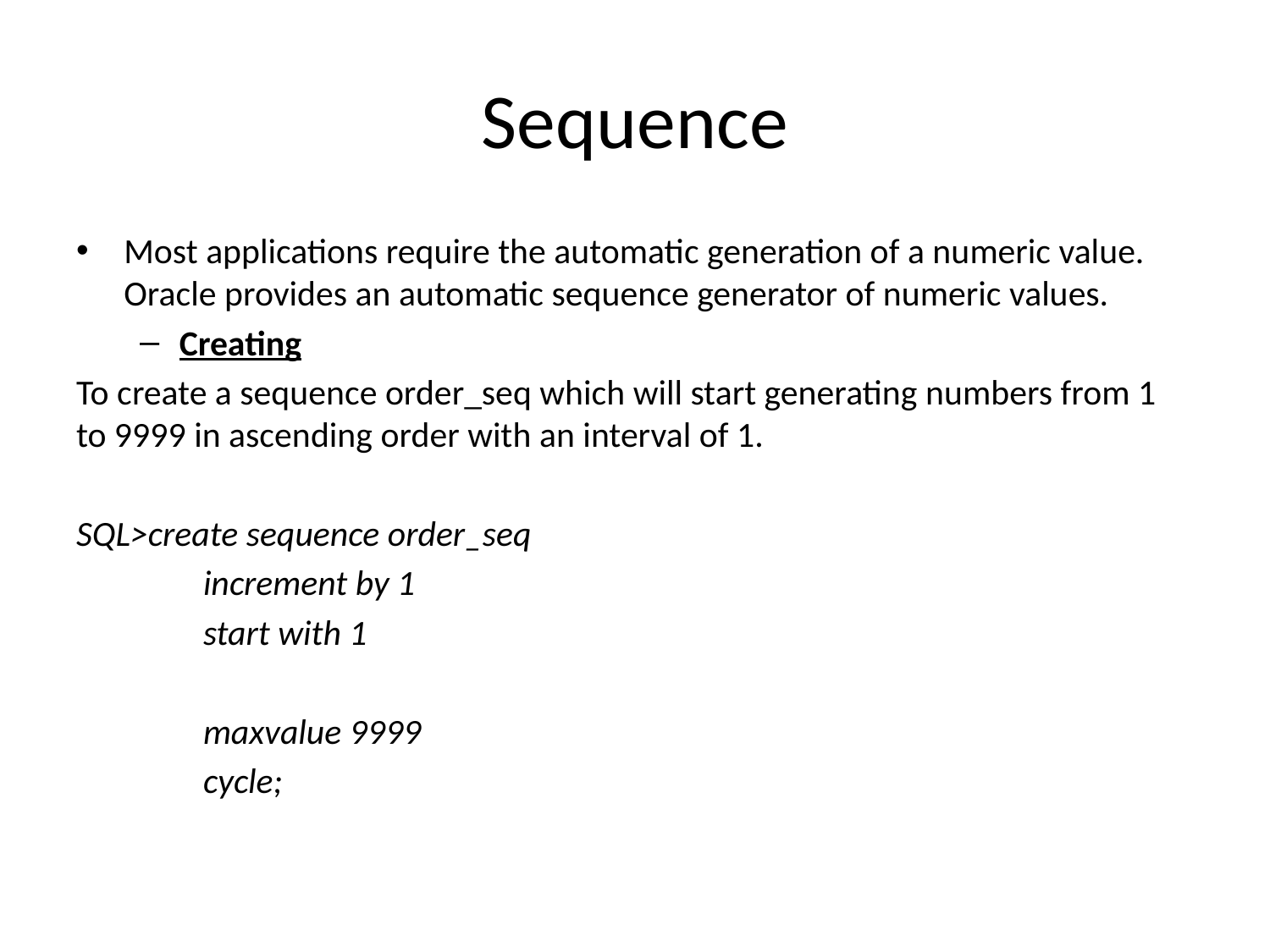

# Sequence
Most applications require the automatic generation of a numeric value. Oracle provides an automatic sequence generator of numeric values.
Creating
To create a sequence order_seq which will start generating numbers from 1 to 9999 in ascending order with an interval of 1.

SQL>create sequence order_seq
	increment by 1
	start with 1

	maxvalue 9999
	cycle;